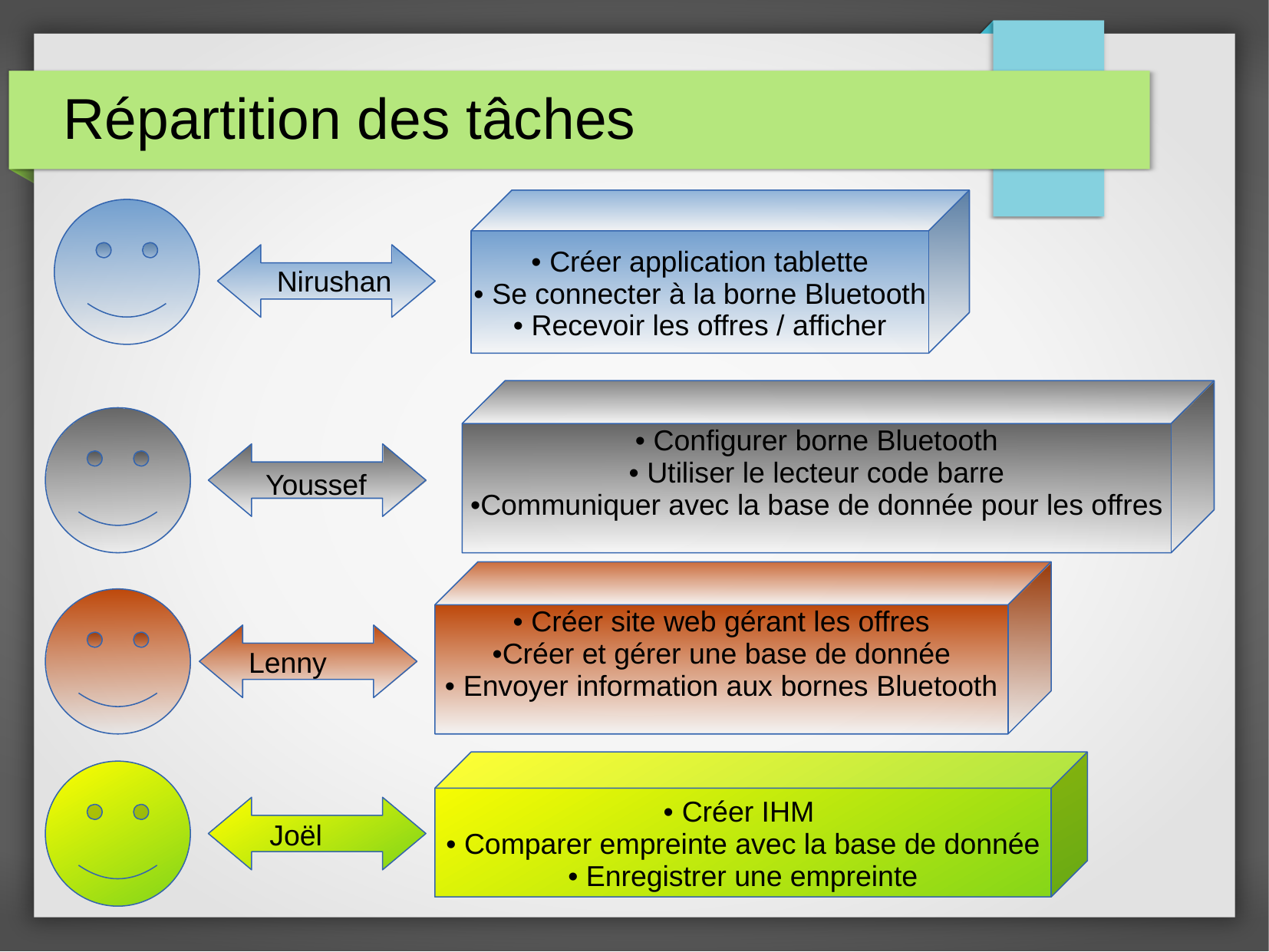

# Répartition des tâches

• Créer application tablette
• Se connecter à la borne Bluetooth
• Recevoir les offres / afficher

Nirushan
• Configurer borne Bluetooth
• Utiliser le lecteur code barre
•Communiquer avec la base de donnée pour les offres

Youssef
• Créer site web gérant les offres
•Créer et gérer une base de donnée
• Envoyer information aux bornes Bluetooth

Lenny

 • Créer IHM
• Comparer empreinte avec la base de donnée
• Enregistrer une empreinte

Joël